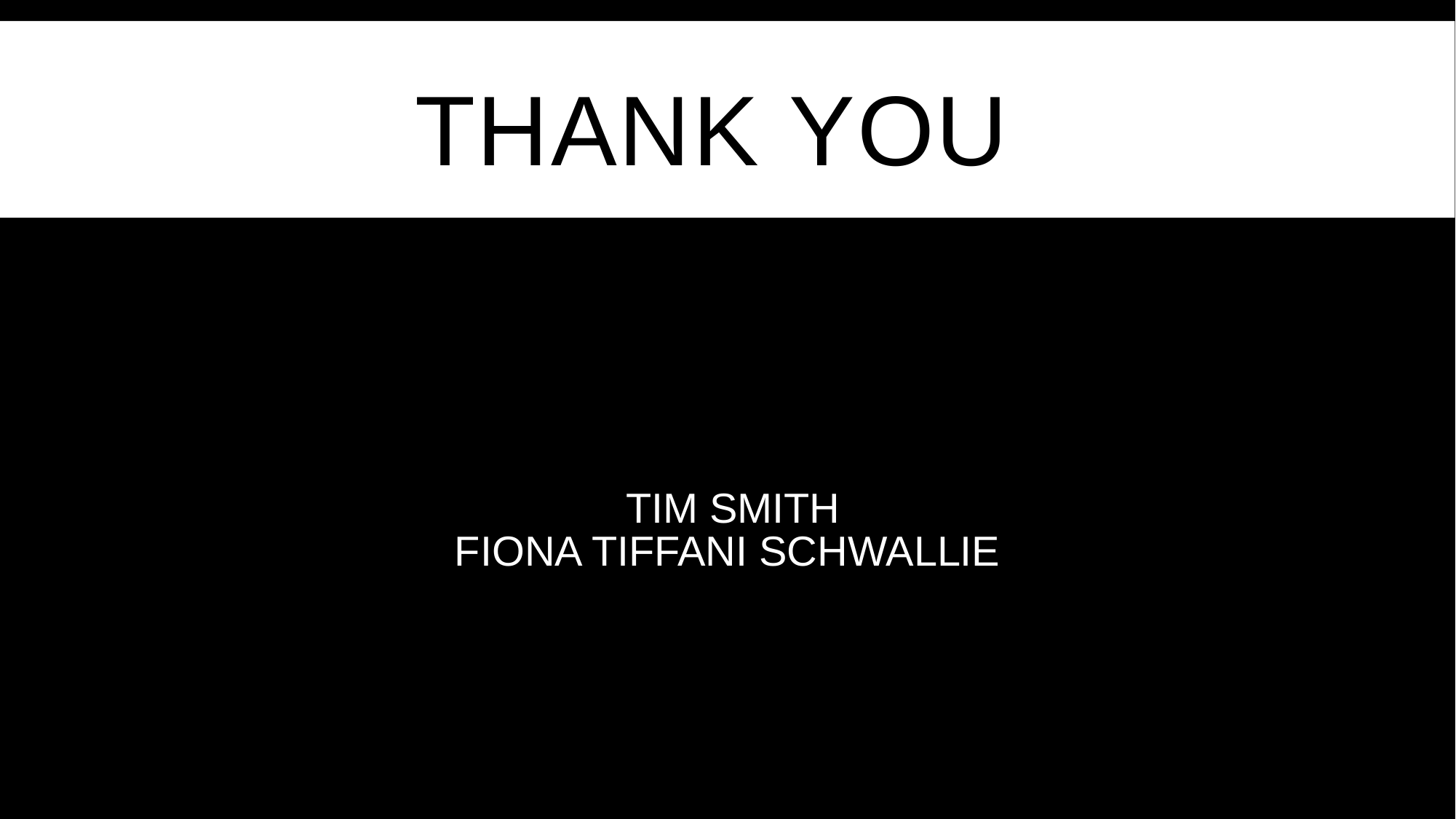

# Thank you Tim Smith Fiona Tiffani Schwallie